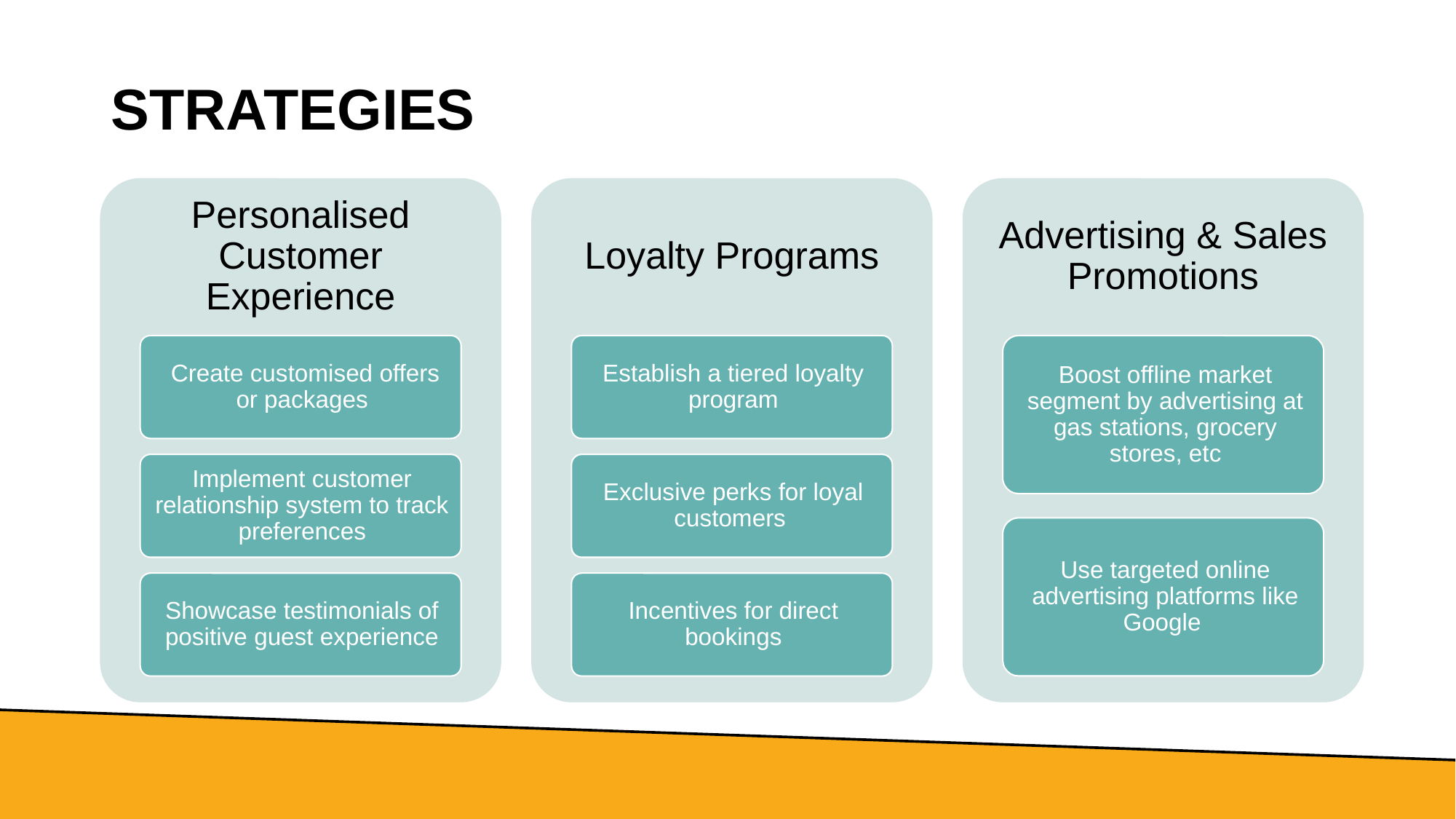

# Strategies
Personalised Customer Experience
 Create customised offers or packages
Implement customer relationship system to track preferences
Showcase testimonials of positive guest experience
Loyalty Programs
Establish a tiered loyalty program
Exclusive perks for loyal customers
Incentives for direct bookings
Advertising & Sales Promotions
Boost offline market segment by advertising at gas stations, grocery stores, etc
Use targeted online advertising platforms like Google